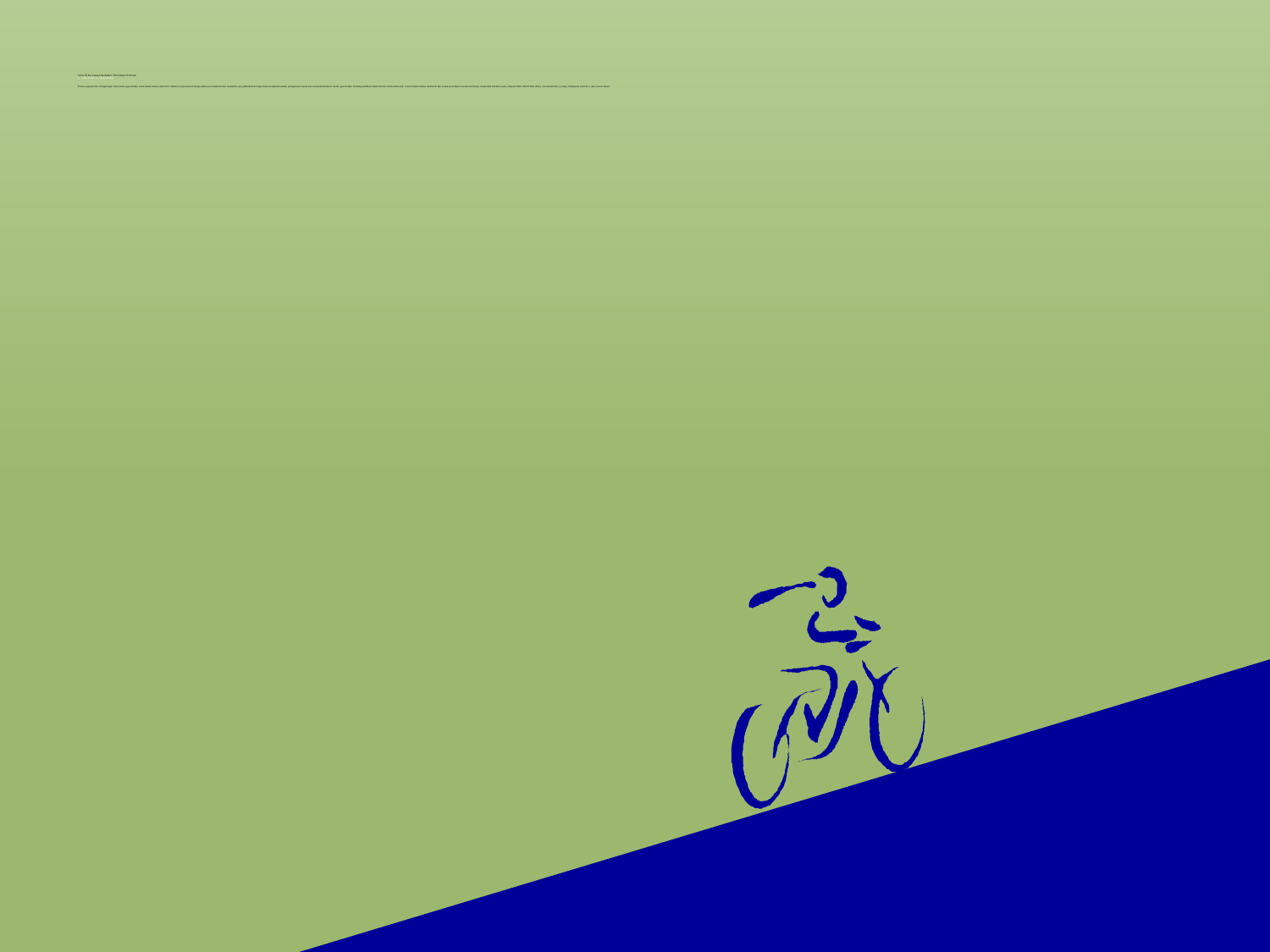

# Jenis Etika Yang Ada dalam Teknologi informasi A.    Etika Profesi TI   di Universitas Privasi yang berlaku di lingkungan Universitas juga berlaku untuk bahan-bahan elektronik. Standar yang sama tentang kebebasan intelektual dan akademik yang diberlakukan bagi sivitas akademika dalam penggunaan media konvensional (berbasis cetak) juga berlaku terhadap publikasi dalam bentuk media elektronik. Contoh bahan-bahan elektronik dan media penerbitan tersebut termasuk, tetapi tidak terbatas pada, halaman Web (World Wide Web), surat elektronik (e-mail), mailing lists (Listserv), dan Usenet News.